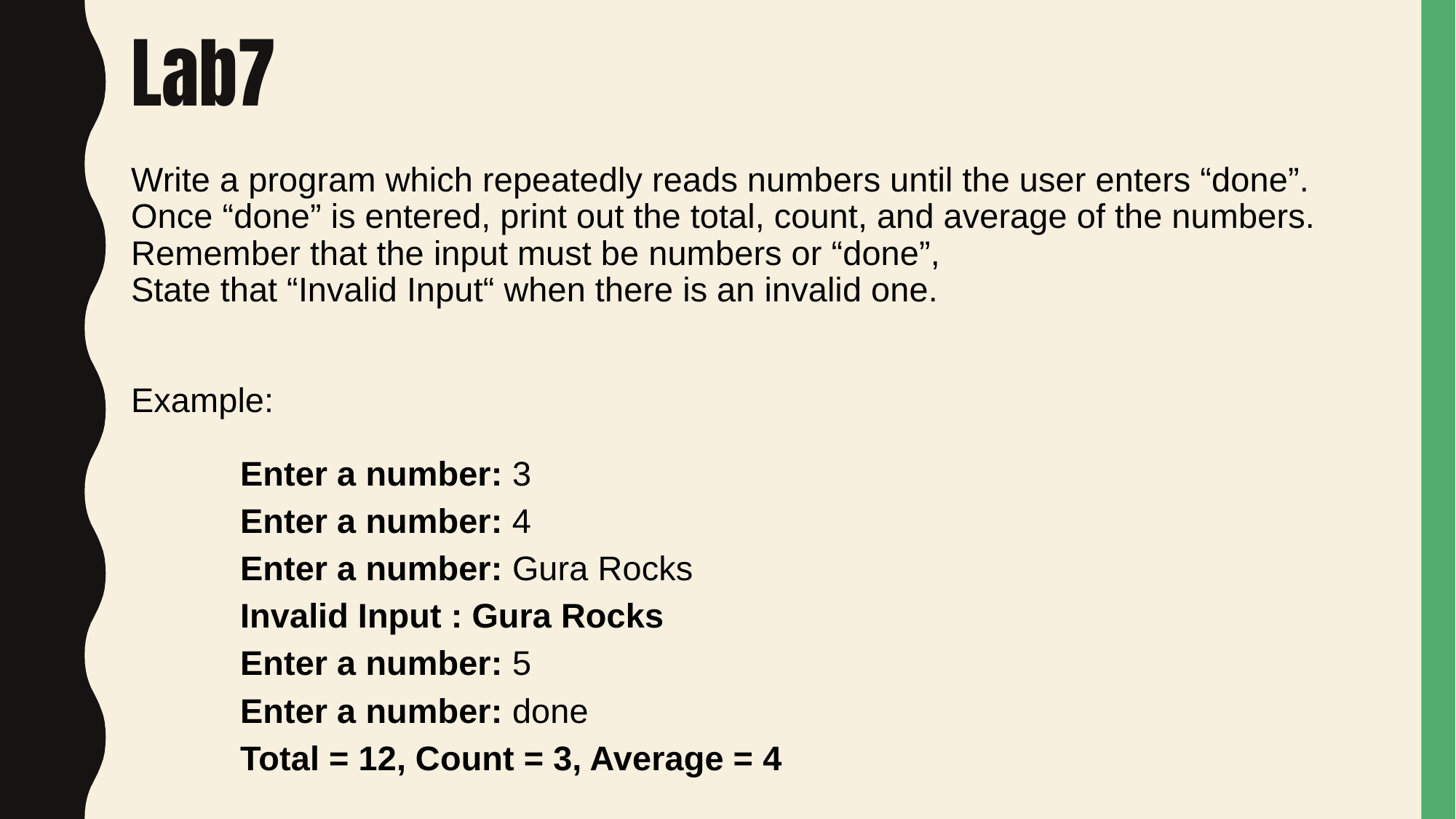

# Lab7
Write a program which repeatedly reads numbers until the user enters “done”. Once “done” is entered, print out the total, count, and average of the numbers.
Remember that the input must be numbers or “done”,
State that “Invalid Input“ when there is an invalid one.

Example:
	Enter a number: 3
	Enter a number: 4
	Enter a number: Gura Rocks
	Invalid Input : Gura Rocks
	Enter a number: 5
	Enter a number: done
	Total = 12, Count = 3, Average = 4